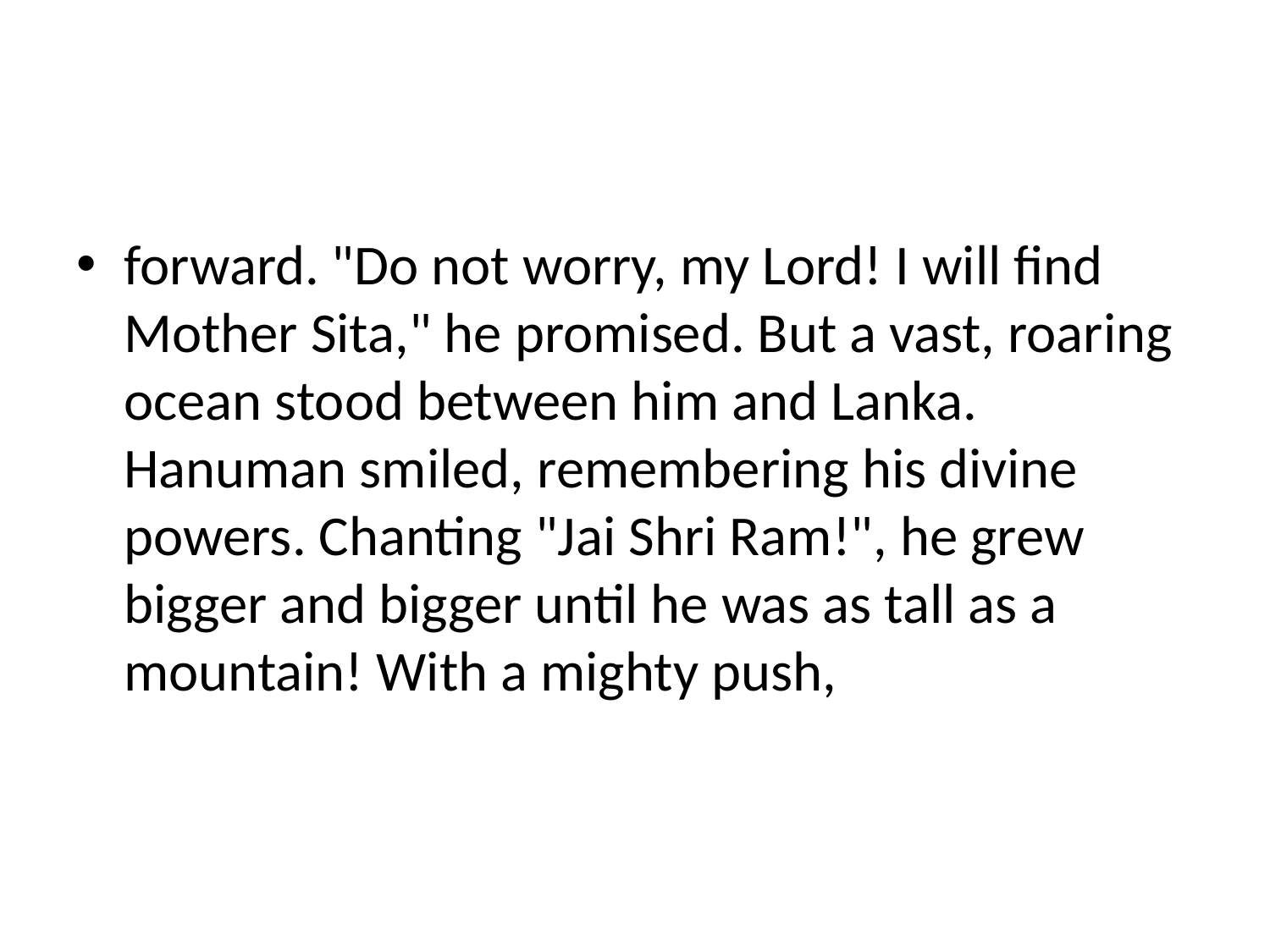

#
forward. "Do not worry, my Lord! I will find Mother Sita," he promised. But a vast, roaring ocean stood between him and Lanka. Hanuman smiled, remembering his divine powers. Chanting "Jai Shri Ram!", he grew bigger and bigger until he was as tall as a mountain! With a mighty push,